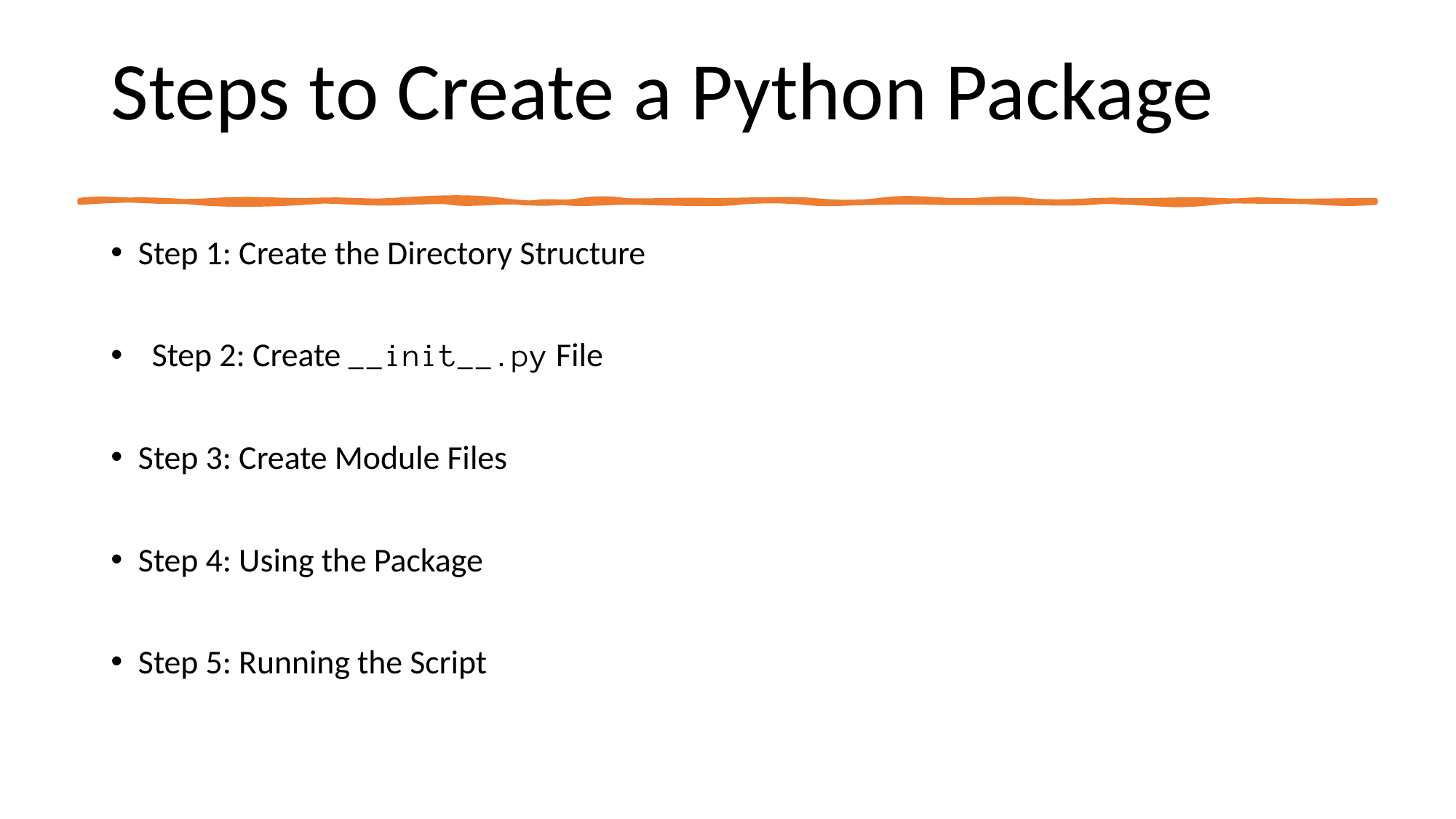

# Steps to Create a Python Package

Step 1: Create the Directory Structure

Step 2: Create __init__.py File

Step 3: Create Module Files

Step 4: Using the Package

Step 5: Running the Script